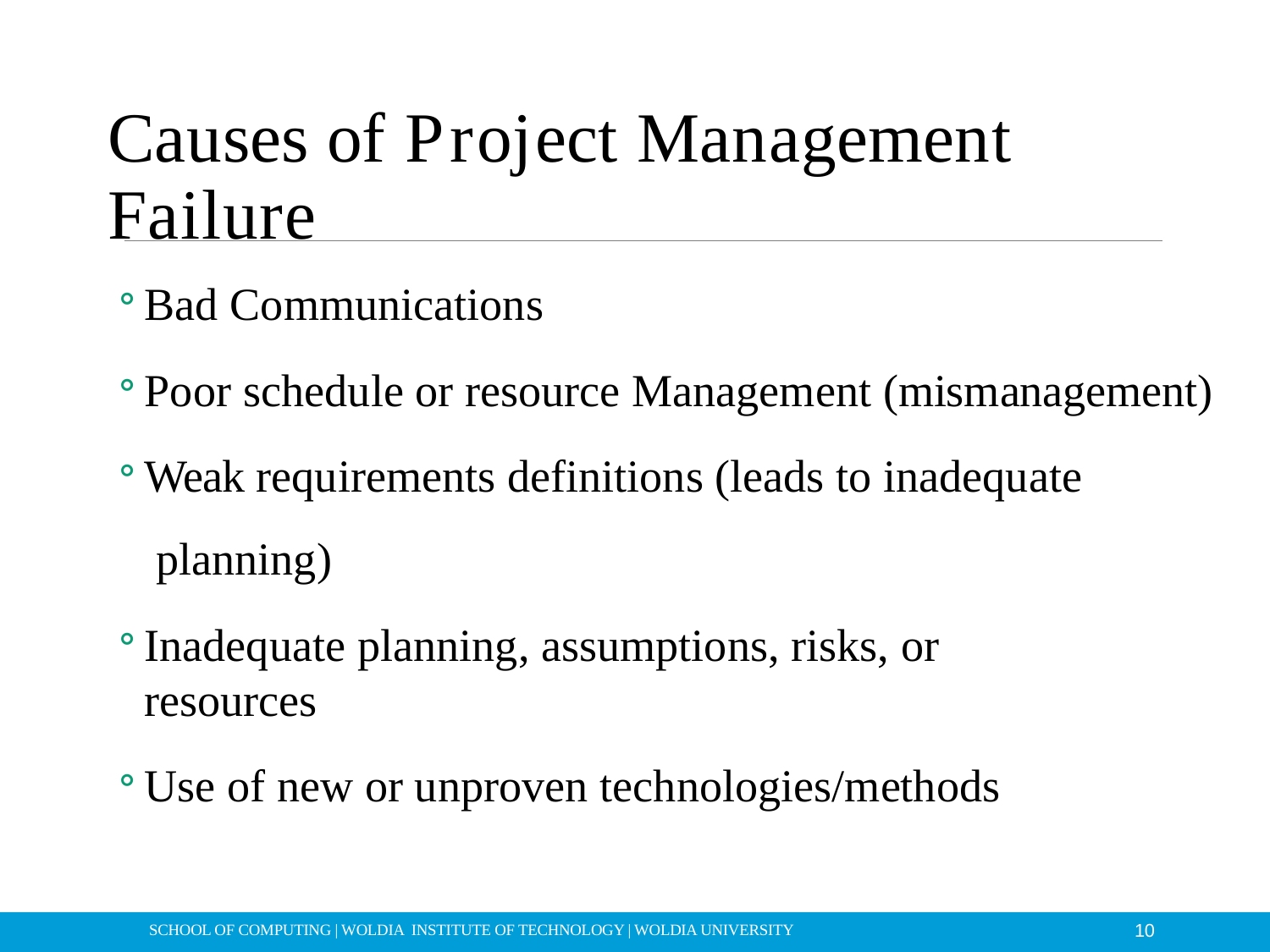

# Causes of Project Management  Failure
Bad Communications
Poor schedule or resource Management (mismanagement)
Weak requirements definitions (leads to inadequate  planning)
Inadequate planning, assumptions, risks, or resources
Use of new or unproven technologies/methods
10
SCHOOL OF COMPUTING | WOLDIA  INSTITUTE OF TECHNOLOGY | WOLDIA UNIVERSITY